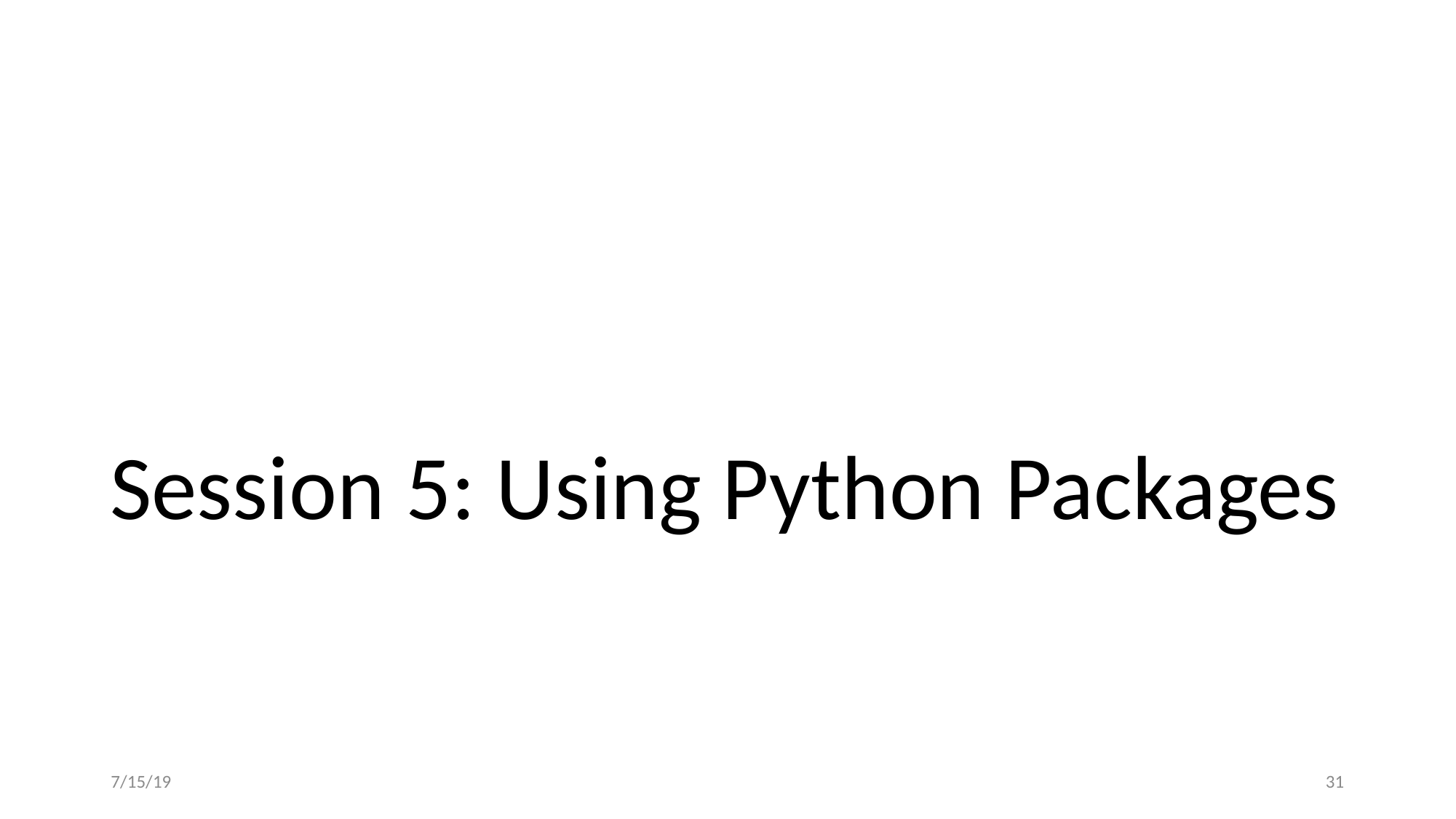

# Session 5: Using Python Packages

7/15/19
31